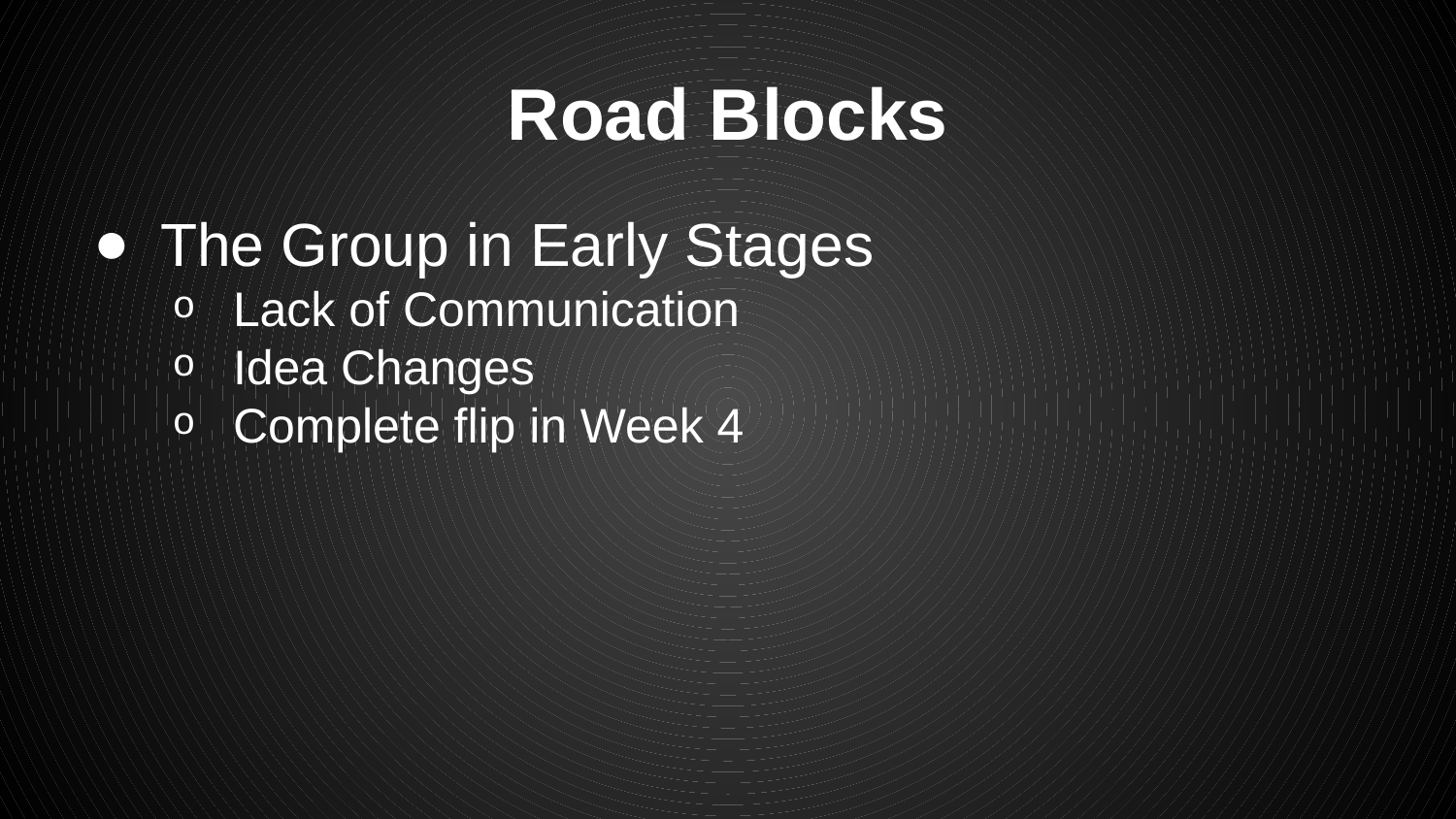

# Road Blocks
The Group in Early Stages
Lack of Communication
Idea Changes
Complete flip in Week 4